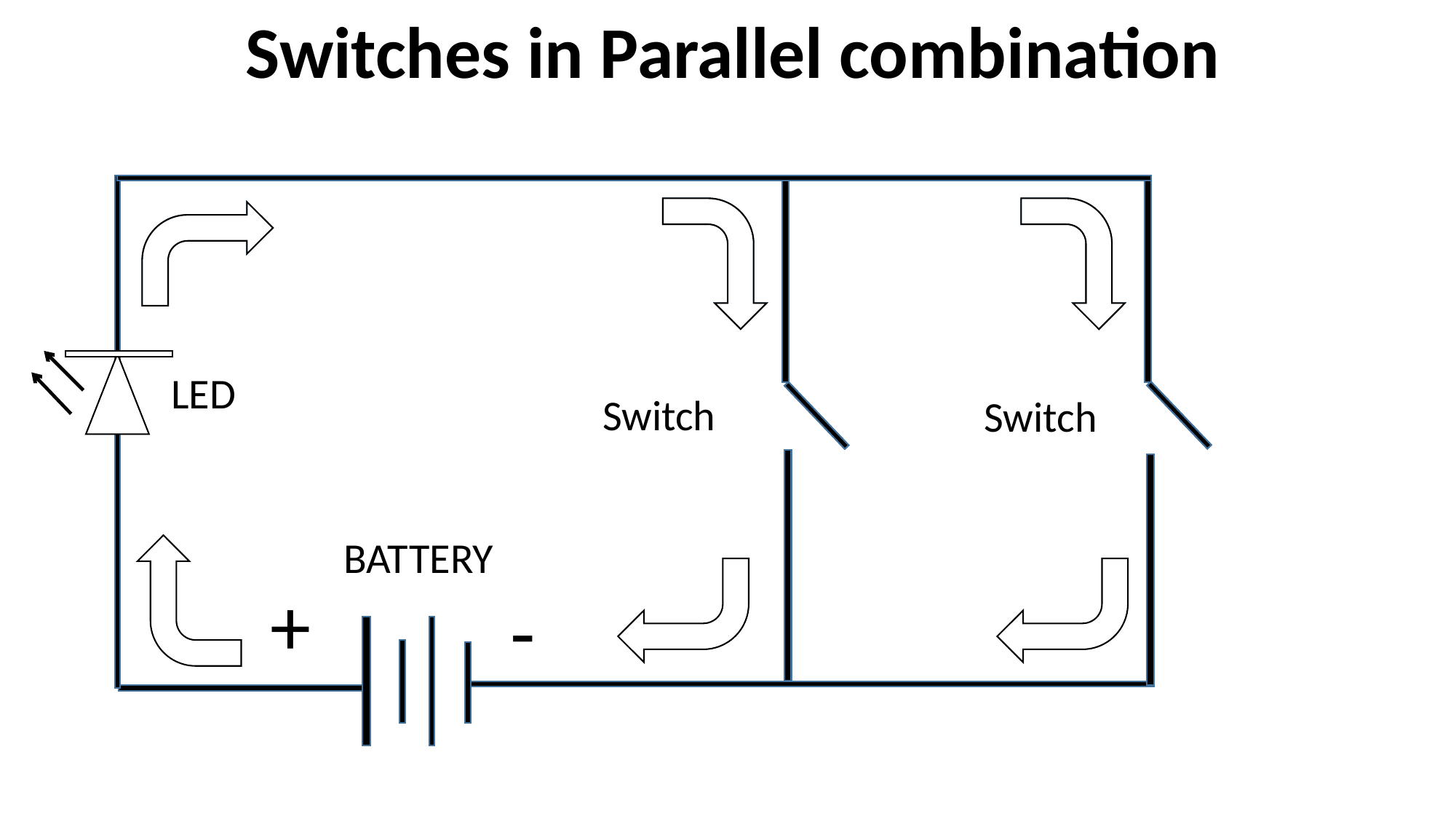

Switches in Parallel combination

LED
Switch
Switch

BATTERY

+
-